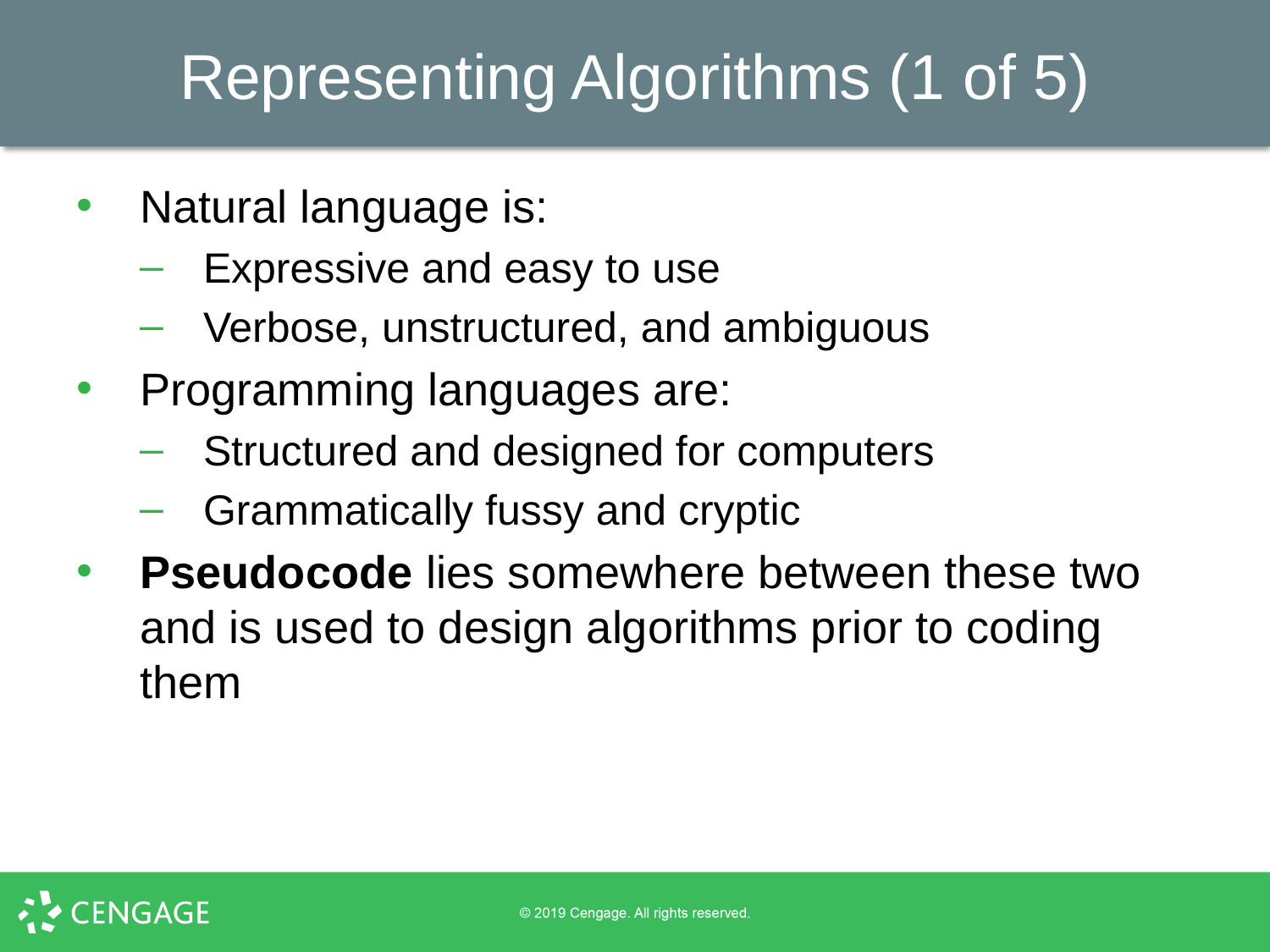

# Representing Algorithms (1 of 5)
Natural language is:
Expressive and easy to use
Verbose, unstructured, and ambiguous
Programming languages are:
Structured and designed for computers
Grammatically fussy and cryptic
Pseudocode lies somewhere between these two and is used to design algorithms prior to coding them